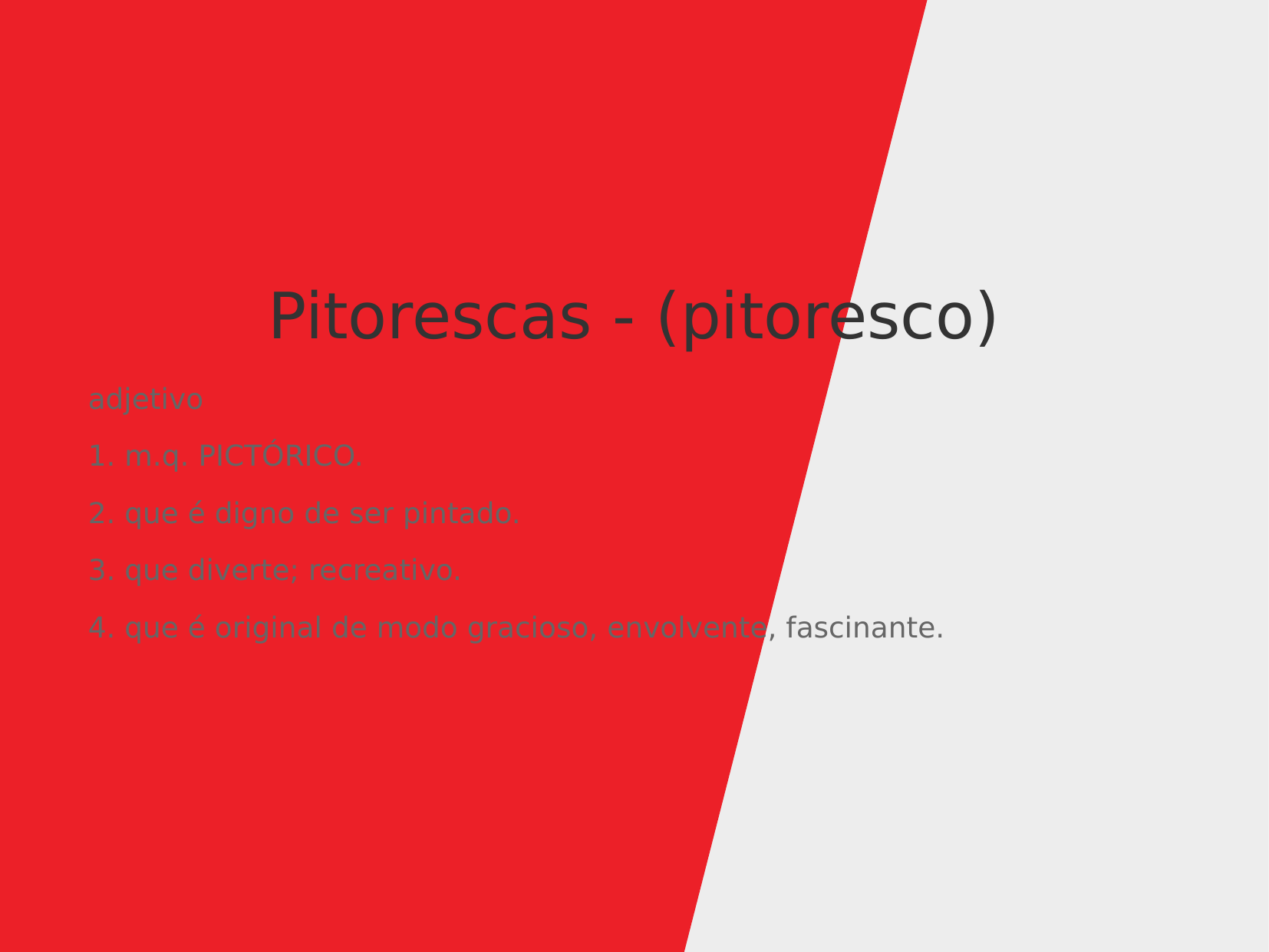

adjetivo
1. m.q. PICTÓRICO.
2. que é digno de ser pintado.
3. que diverte; recreativo.
4. que é original de modo gracioso, envolvente, fascinante.
Pitorescas - (pitoresco)